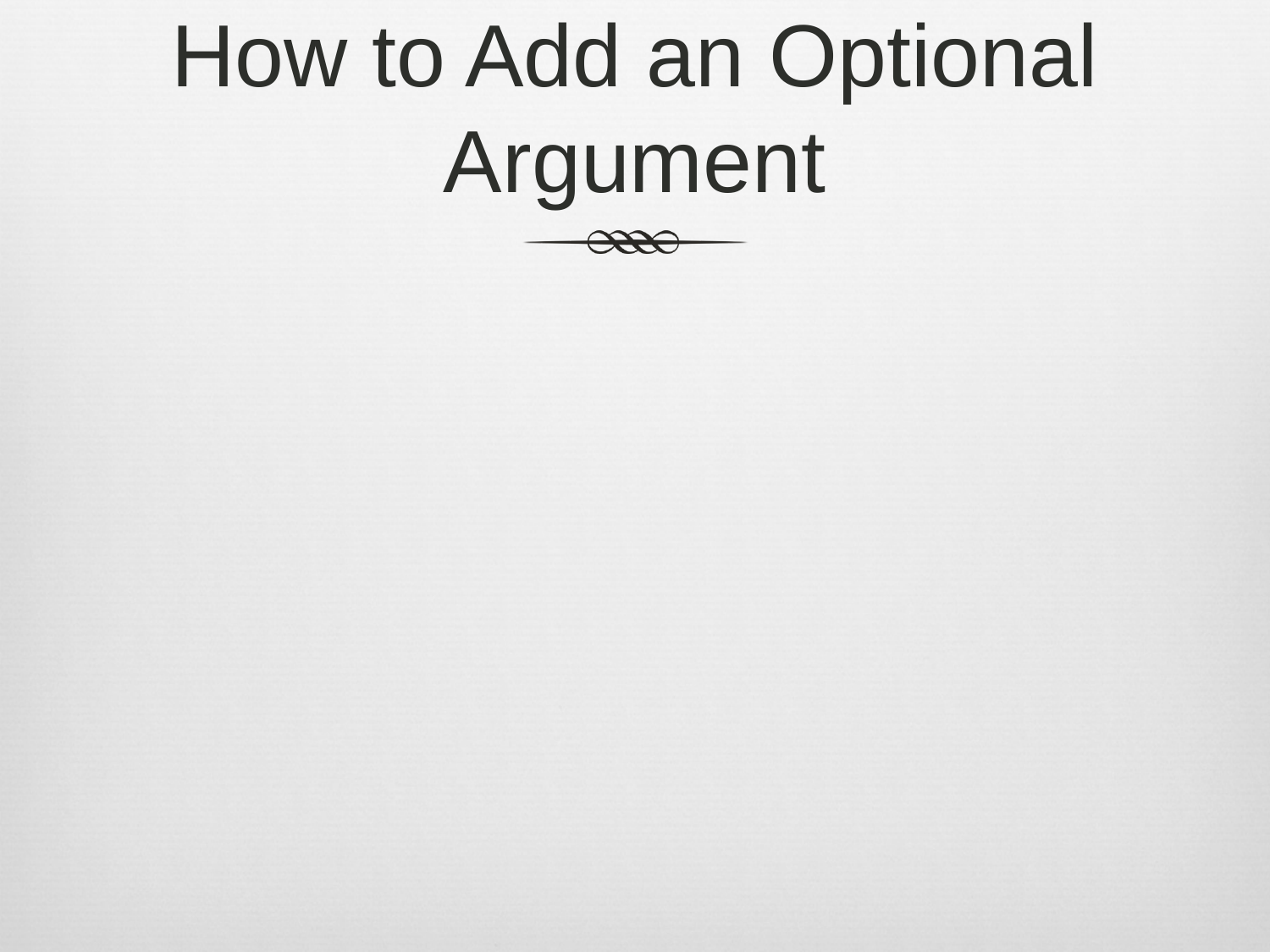

# How to Add an Optional Argument